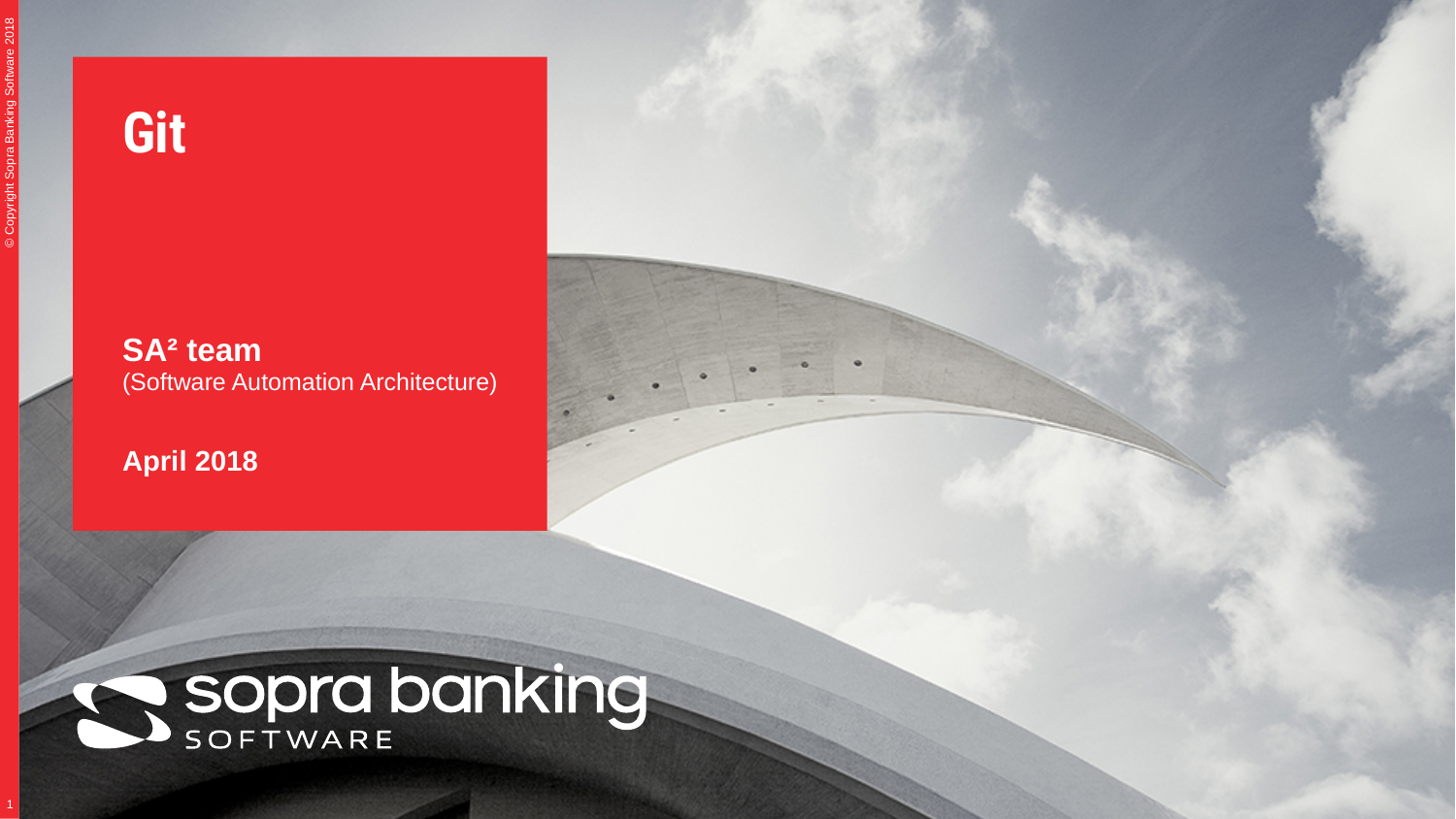

Git
SA² team
(Software Automation Architecture)
April 2018